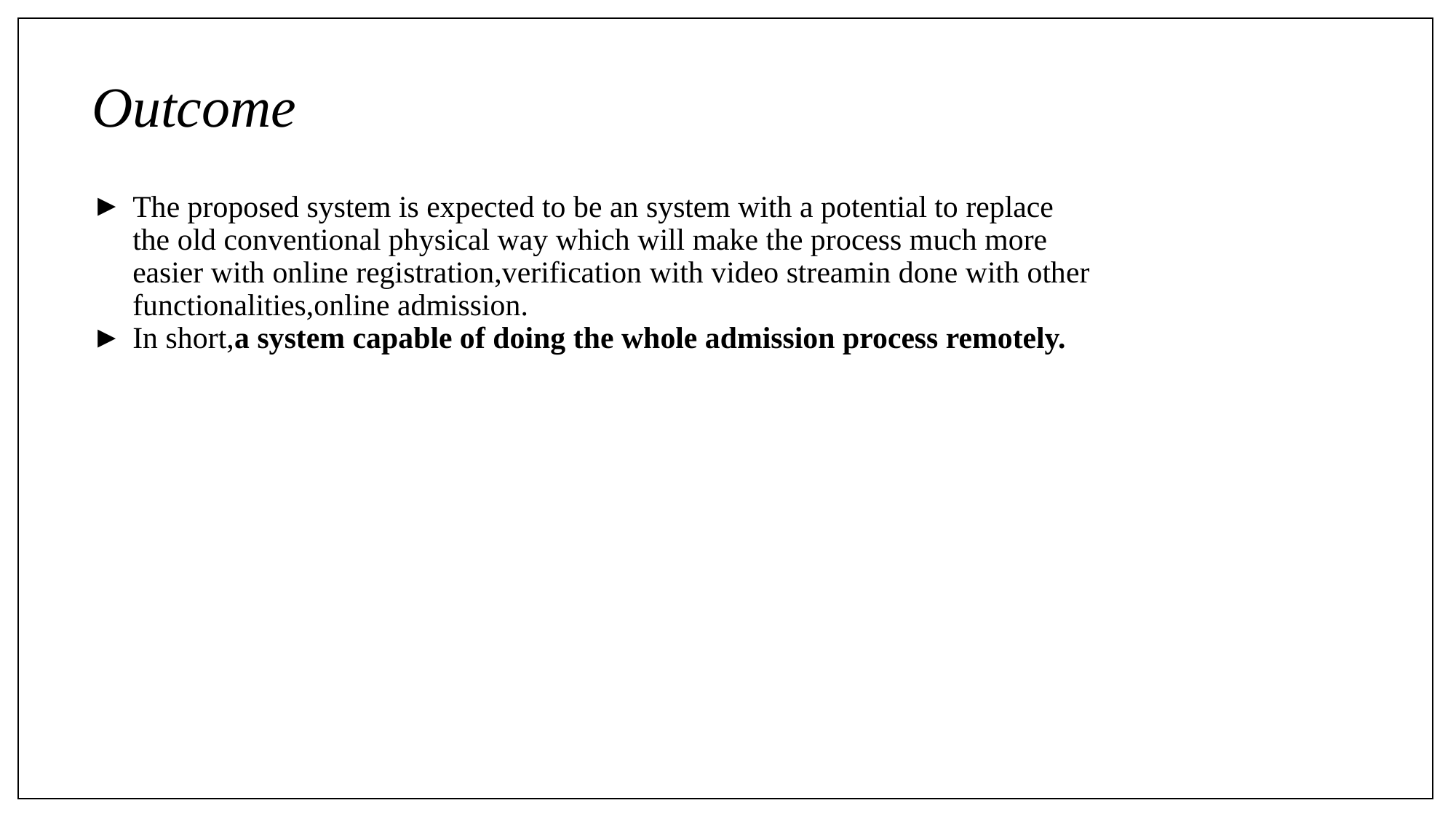

# Outcome
The proposed system is expected to be an system with a potential to replace the old conventional physical way which will make the process much more easier with online registration,verification with video streamin done with other functionalities,online admission.
In short,a system capable of doing the whole admission process remotely.